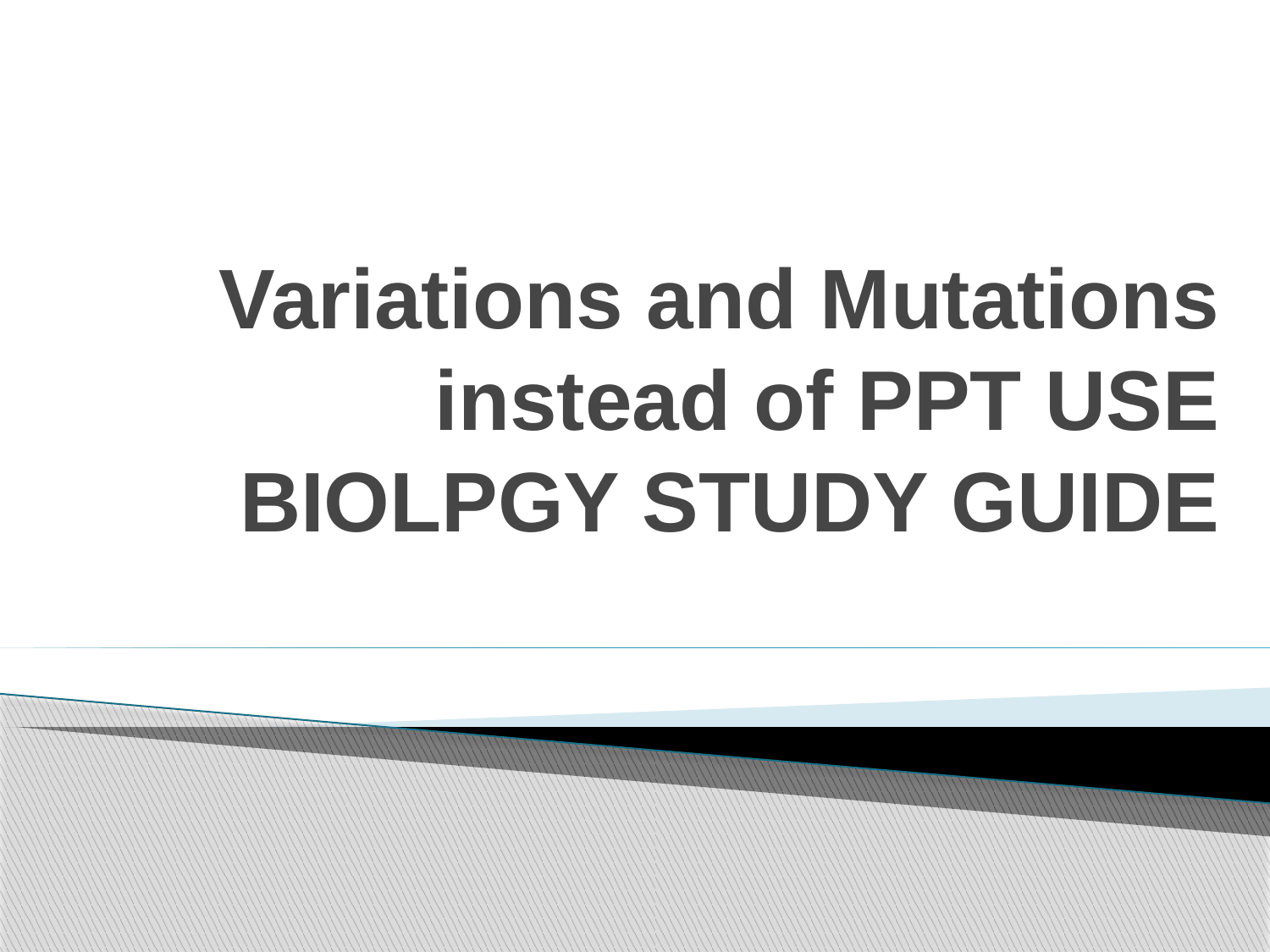

# Variations and Mutations instead of PPT USE BIOLPGY STUDY GUIDE